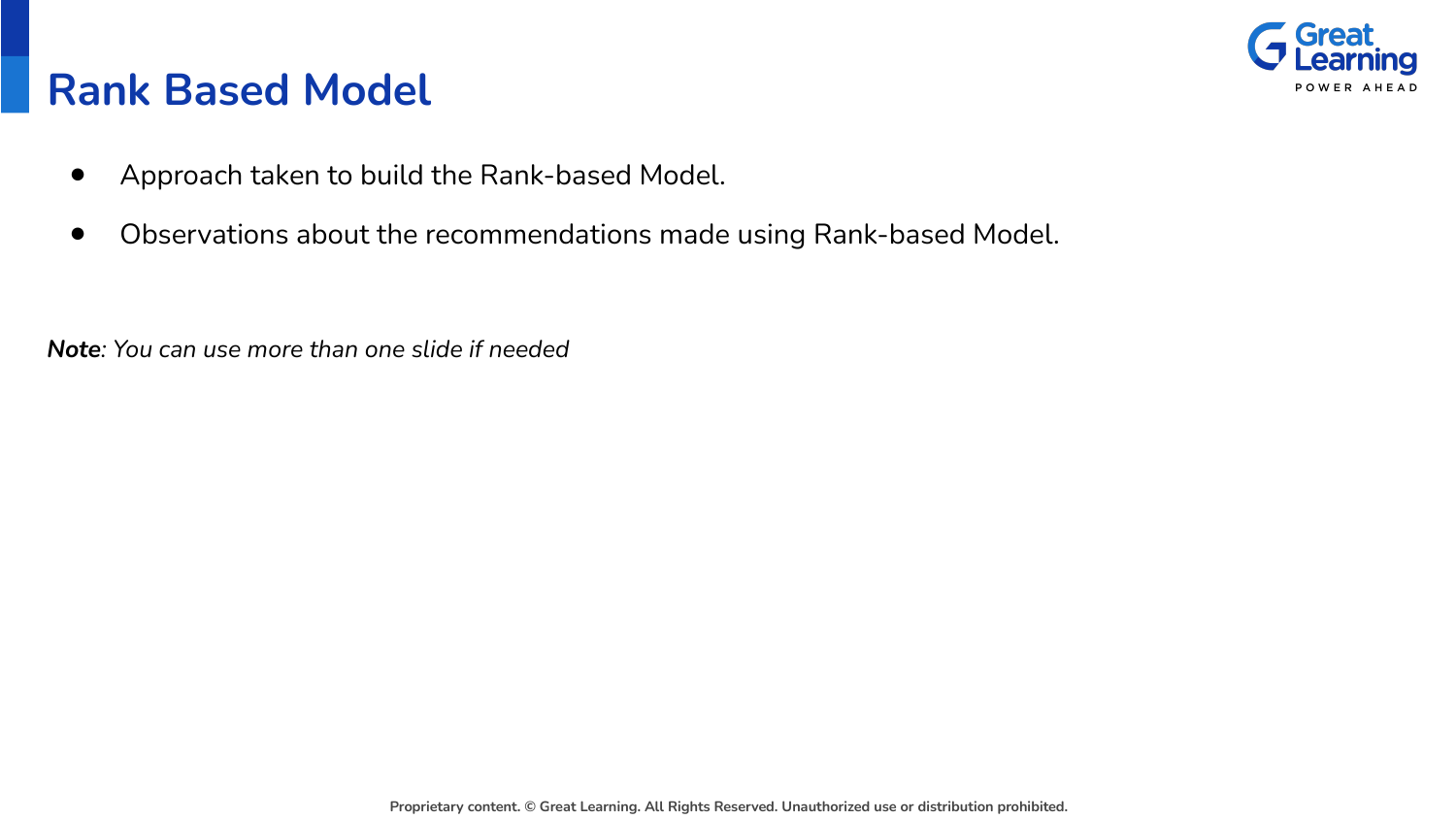

# Rank Based Model
Approach taken to build the Rank-based Model.
Observations about the recommendations made using Rank-based Model.

Note: You can use more than one slide if needed